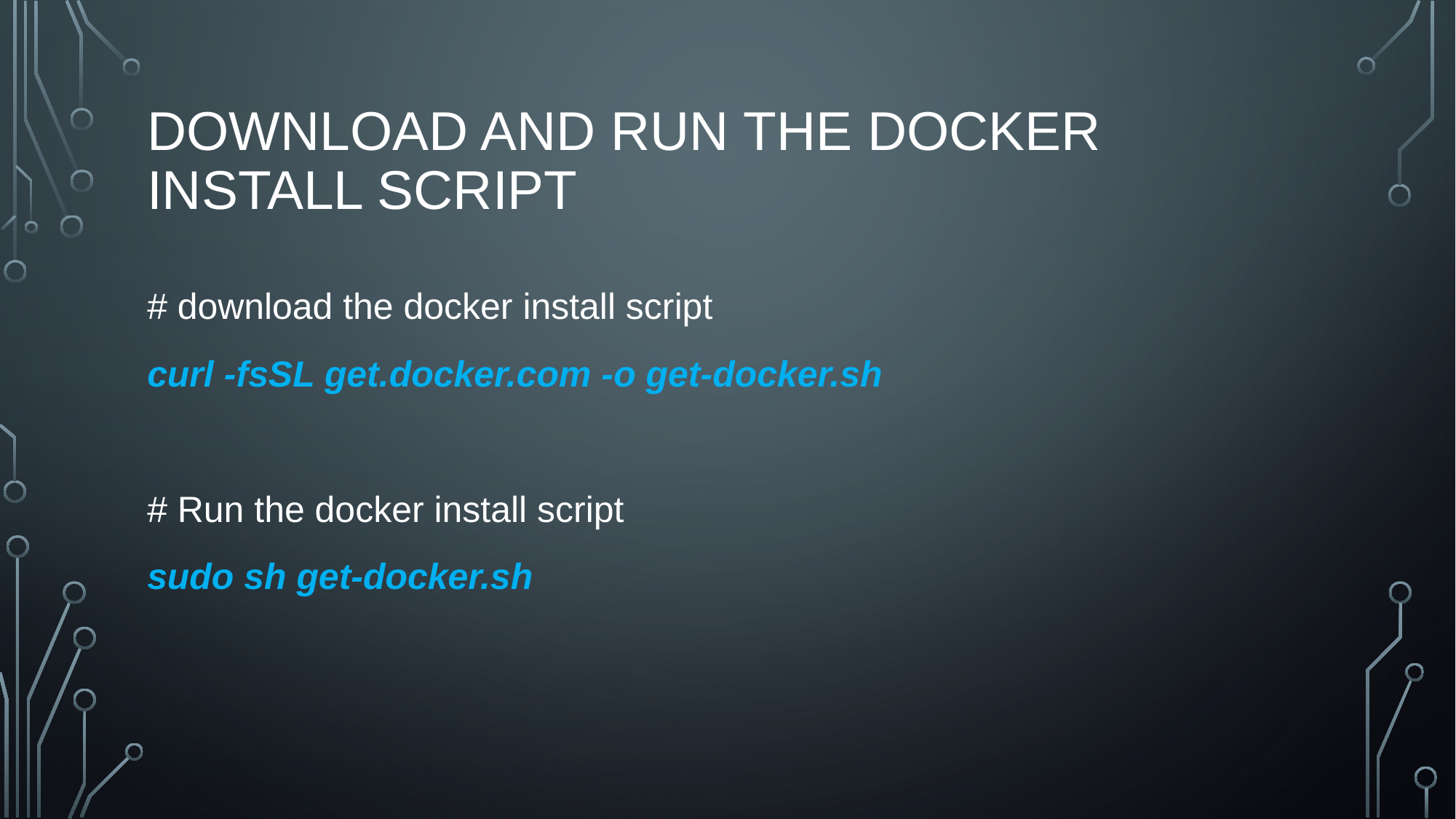

# Download and run the docker install script
# download the docker install script
curl -fsSL get.docker.com -o get-docker.sh

# Run the docker install script
sudo sh get-docker.sh